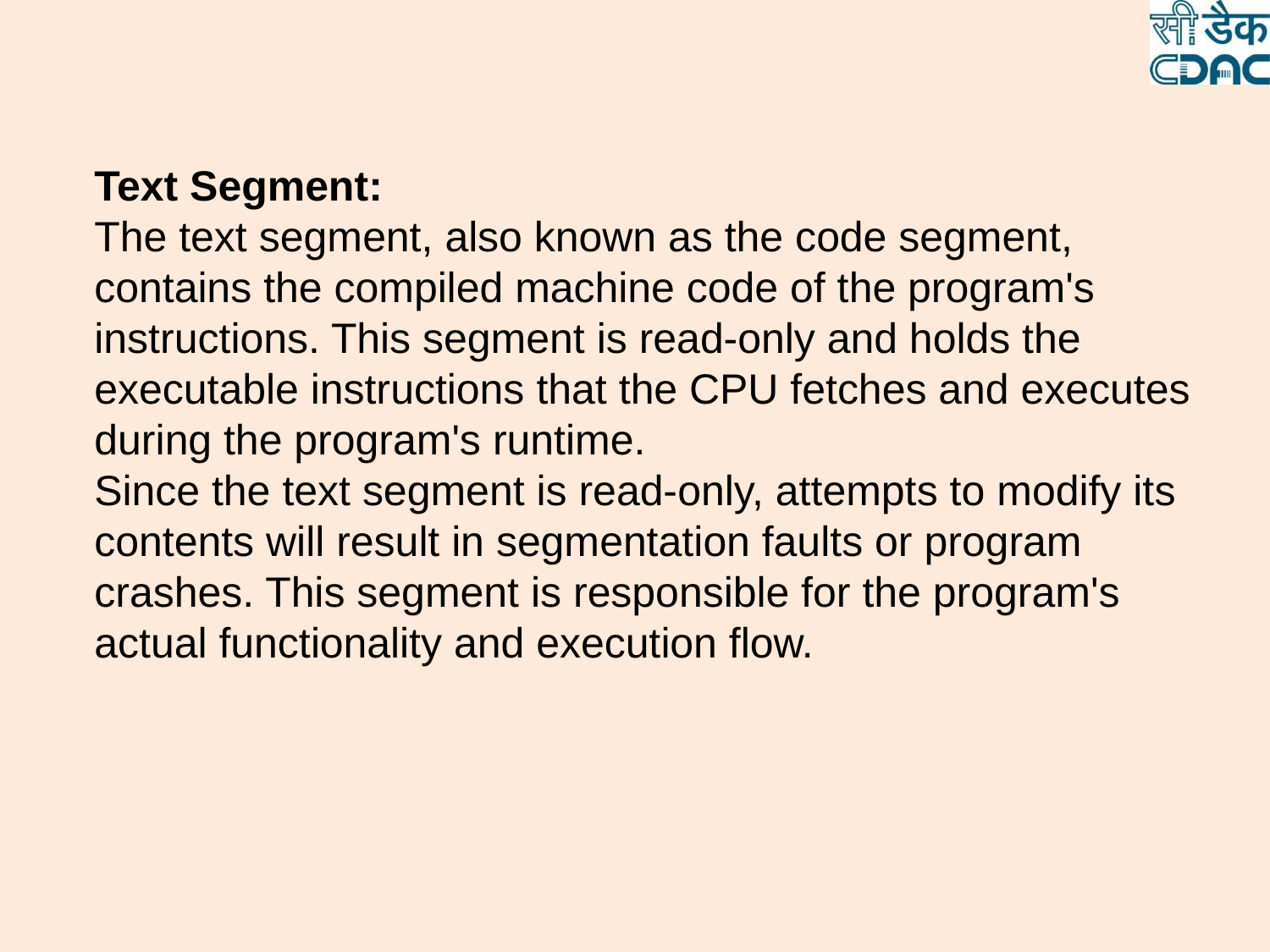

Text Segment:
The text segment, also known as the code segment, contains the compiled machine code of the program's instructions. This segment is read-only and holds the executable instructions that the CPU fetches and executes during the program's runtime.
Since the text segment is read-only, attempts to modify its contents will result in segmentation faults or program crashes. This segment is responsible for the program's actual functionality and execution flow.